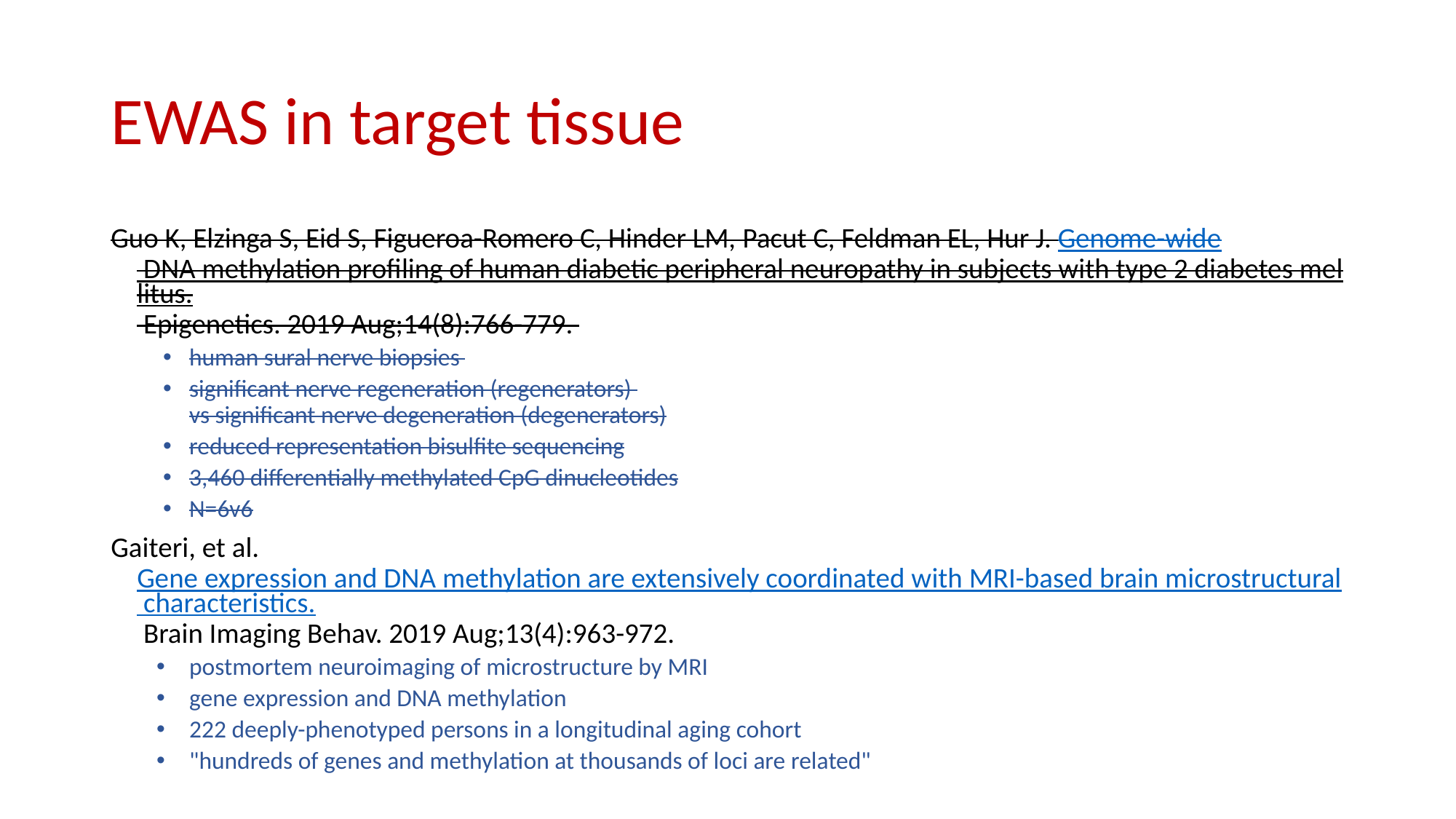

# EWAS in target tissue
Guo K, Elzinga S, Eid S, Figueroa-Romero C, Hinder LM, Pacut C, Feldman EL, Hur J. Genome-wide DNA methylation profiling of human diabetic peripheral neuropathy in subjects with type 2 diabetes mellitus. Epigenetics. 2019 Aug;14(8):766-779.
human sural nerve biopsies
significant nerve regeneration (regenerators) 
vs significant nerve degeneration (degenerators)
reduced representation bisulfite sequencing
3,460 differentially methylated CpG dinucleotides
N=6v6
Gaiteri, et al. Gene expression and DNA methylation are extensively coordinated with MRI-based brain microstructural characteristics. Brain Imaging Behav. 2019 Aug;13(4):963-972.
postmortem neuroimaging of microstructure by MRI
gene expression and DNA methylation
222 deeply-phenotyped persons in a longitudinal aging cohort
"hundreds of genes and methylation at thousands of loci are related"